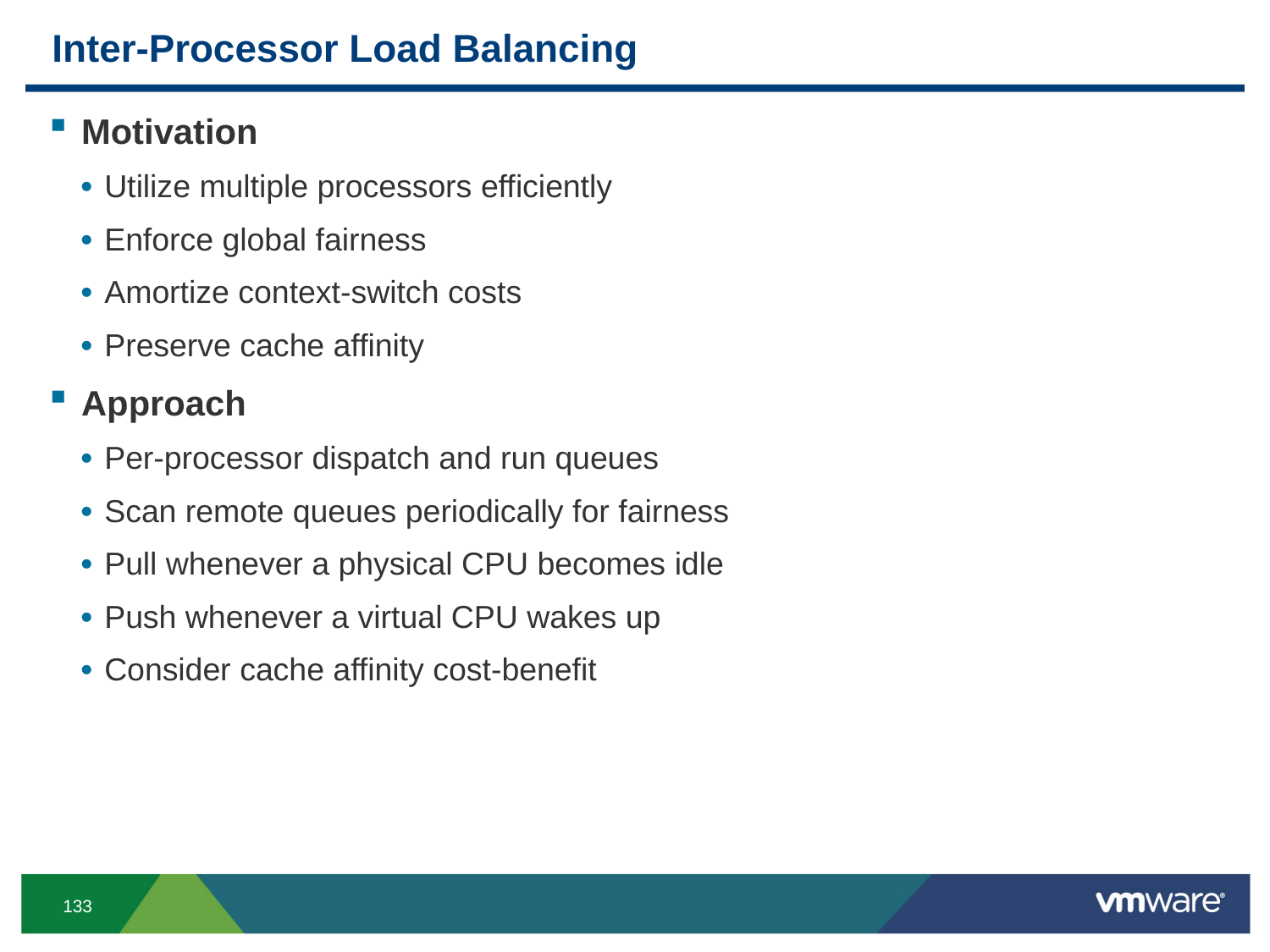

# Inter-Processor Load Balancing
Motivation
Utilize multiple processors efficiently
Enforce global fairness
Amortize context-switch costs
Preserve cache affinity
Approach
Per-processor dispatch and run queues
Scan remote queues periodically for fairness
Pull whenever a physical CPU becomes idle
Push whenever a virtual CPU wakes up
Consider cache affinity cost-benefit